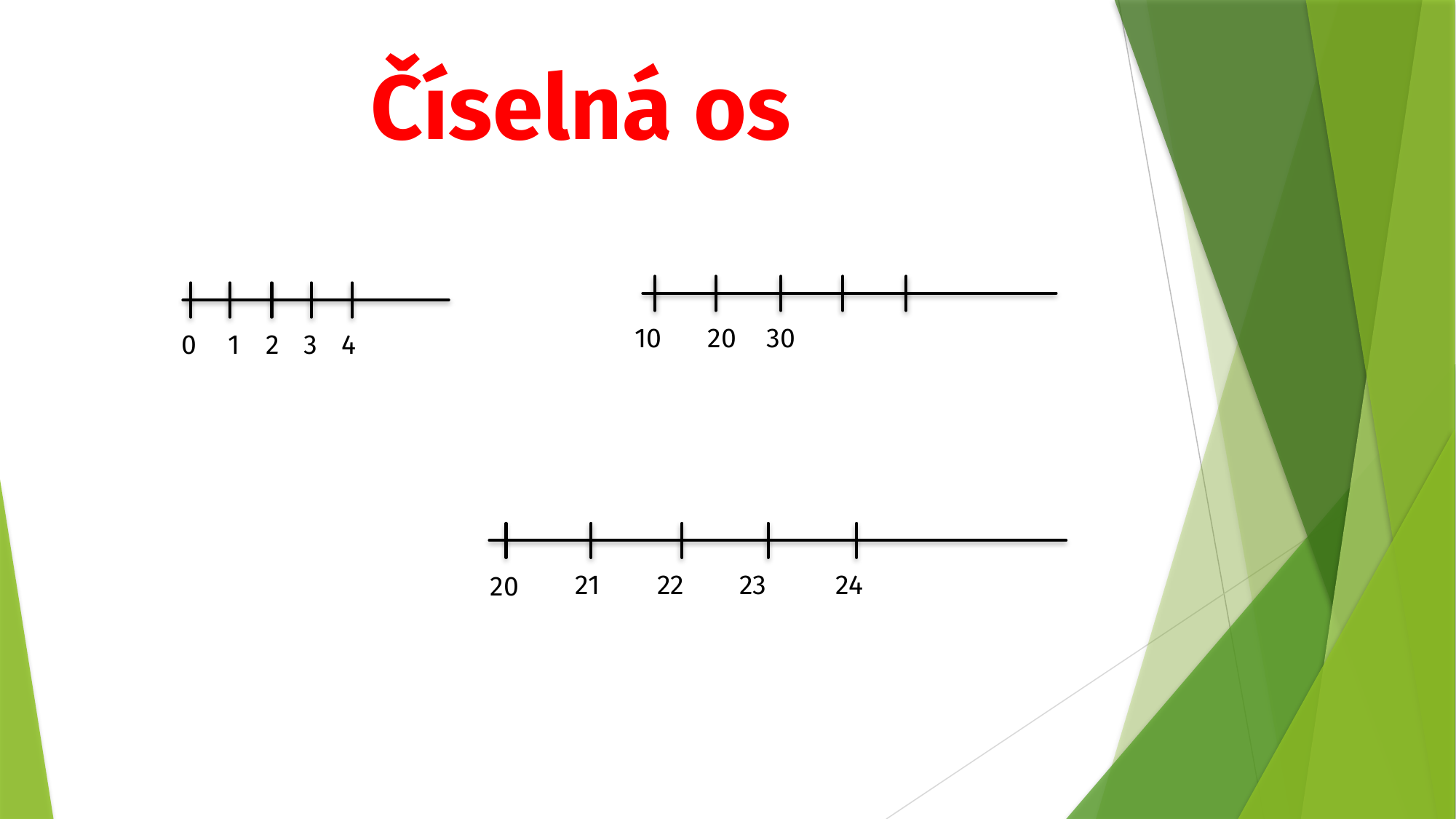

# Číselná os
30

10
20

2
4
0
1
3
22
  24
21
23
20